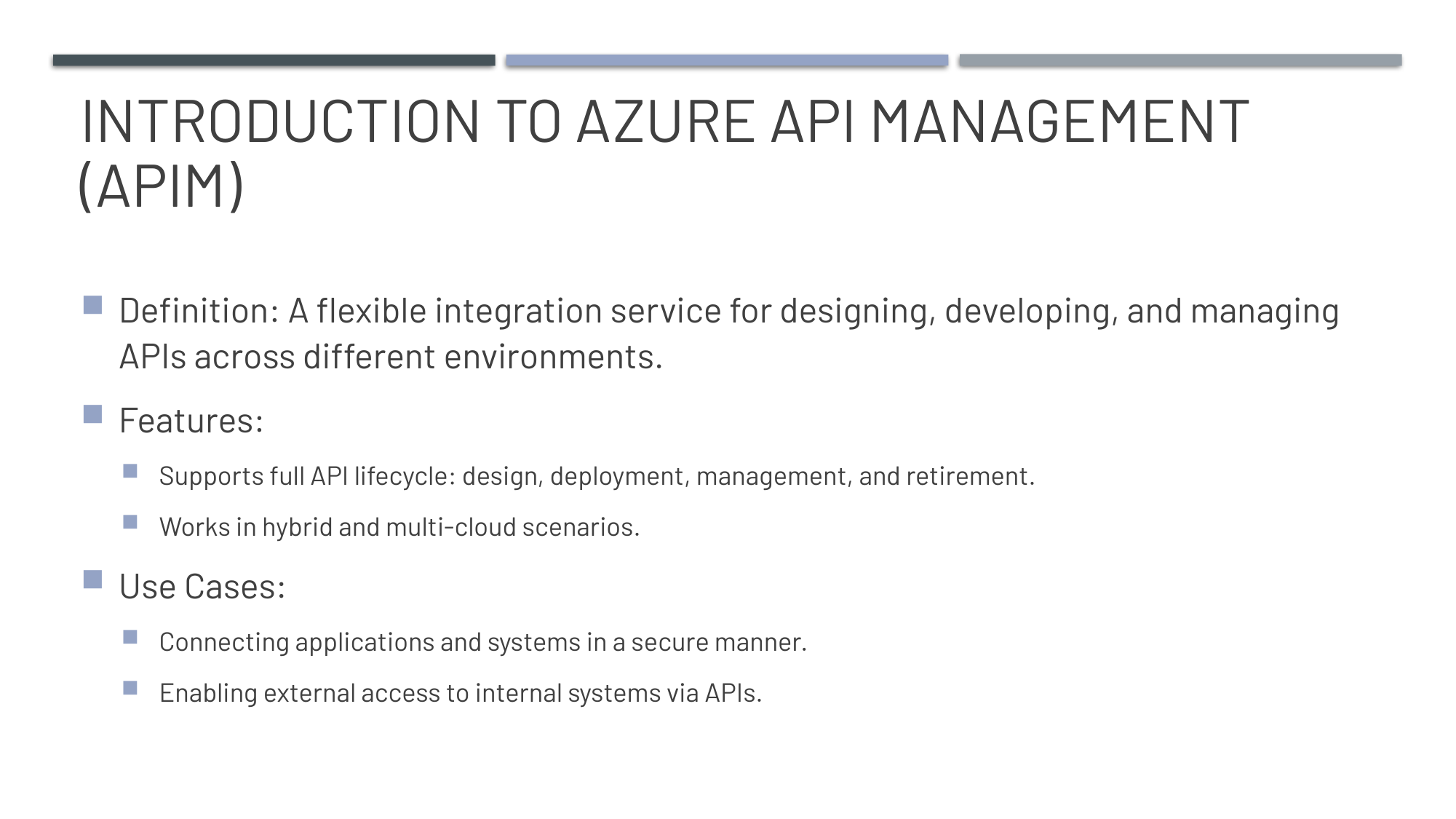

# Introduction to Azure API Management (APIM)
Definition: A flexible integration service for designing, developing, and managing APIs across different environments.
Features:
Supports full API lifecycle: design, deployment, management, and retirement.
Works in hybrid and multi-cloud scenarios.
Use Cases:
Connecting applications and systems in a secure manner.
Enabling external access to internal systems via APIs.